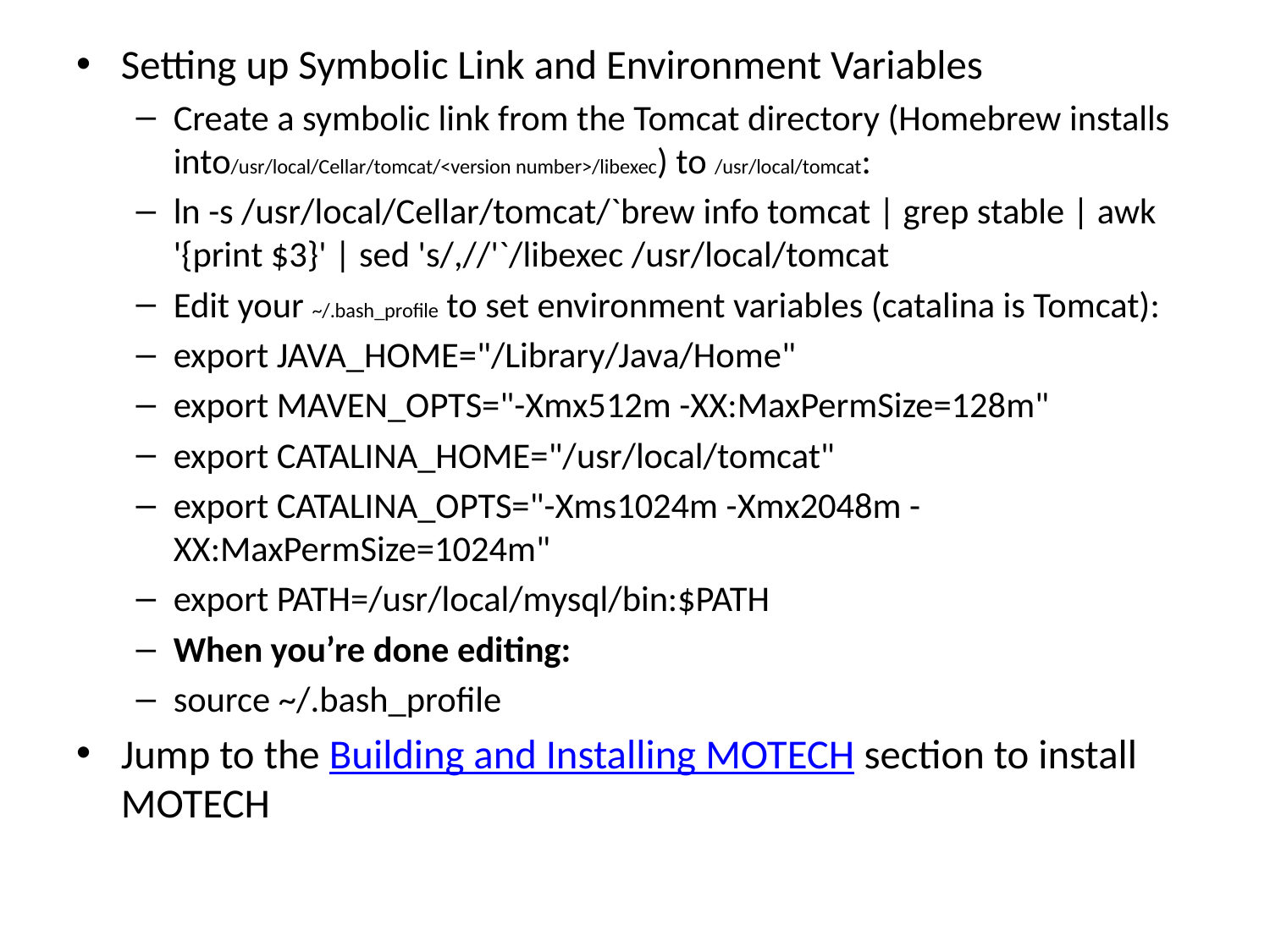

Setting up Symbolic Link and Environment Variables
Create a symbolic link from the Tomcat directory (Homebrew installs into/usr/local/Cellar/tomcat/<version number>/libexec) to /usr/local/tomcat:
ln -s /usr/local/Cellar/tomcat/`brew info tomcat | grep stable | awk '{print $3}' | sed 's/,//'`/libexec /usr/local/tomcat
Edit your ~/.bash_profile to set environment variables (catalina is Tomcat):
export JAVA_HOME="/Library/Java/Home"
export MAVEN_OPTS="-Xmx512m -XX:MaxPermSize=128m"
export CATALINA_HOME="/usr/local/tomcat"
export CATALINA_OPTS="-Xms1024m -Xmx2048m -XX:MaxPermSize=1024m"
export PATH=/usr/local/mysql/bin:$PATH
When you’re done editing:
source ~/.bash_profile
Jump to the Building and Installing MOTECH section to install MOTECH